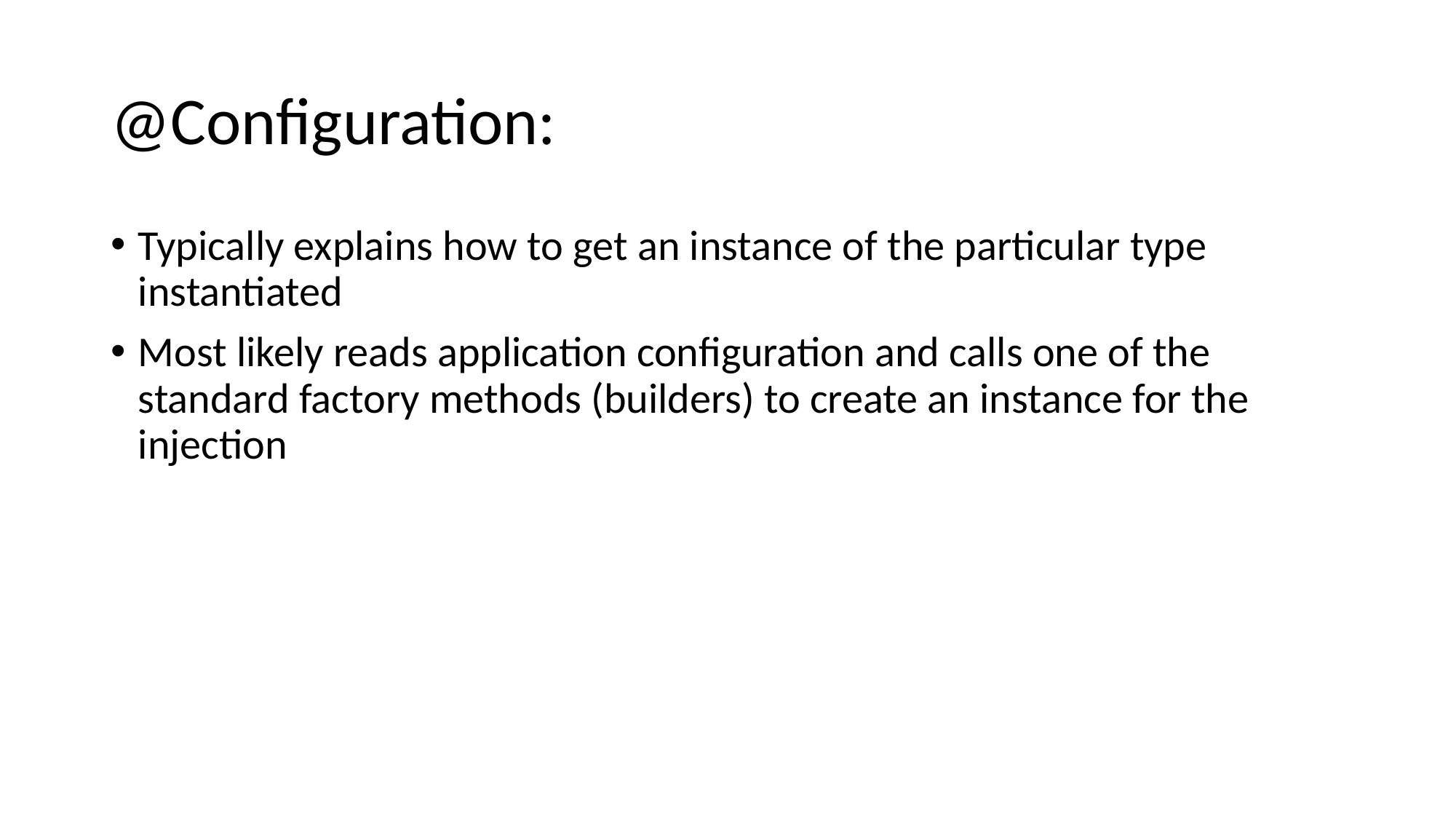

# @Configuration:
Typically explains how to get an instance of the particular type instantiated
Most likely reads application configuration and calls one of the standard factory methods (builders) to create an instance for the injection